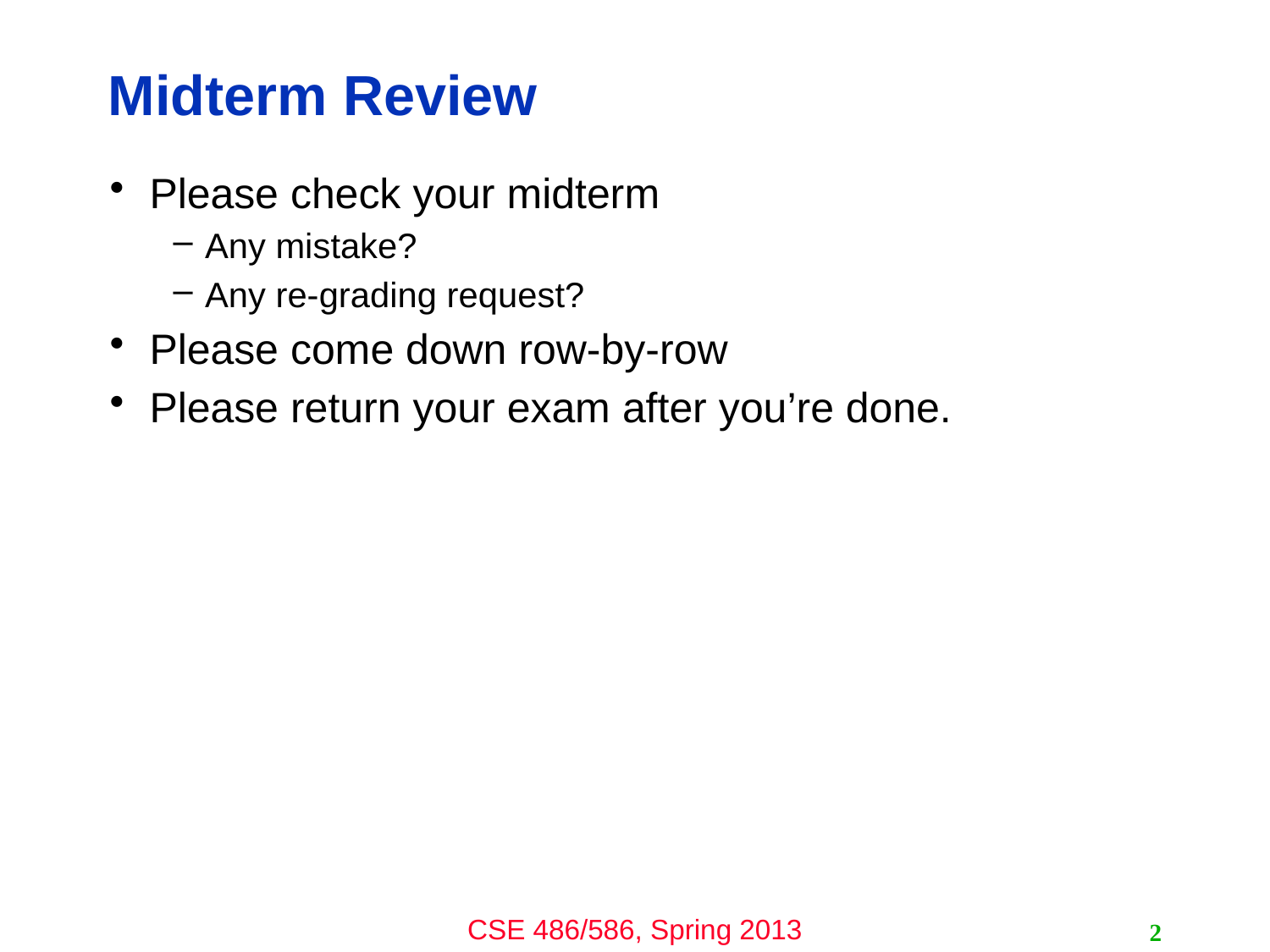

# Midterm Review
Please check your midterm
Any mistake?
Any re-grading request?
Please come down row-by-row
Please return your exam after you’re done.
2